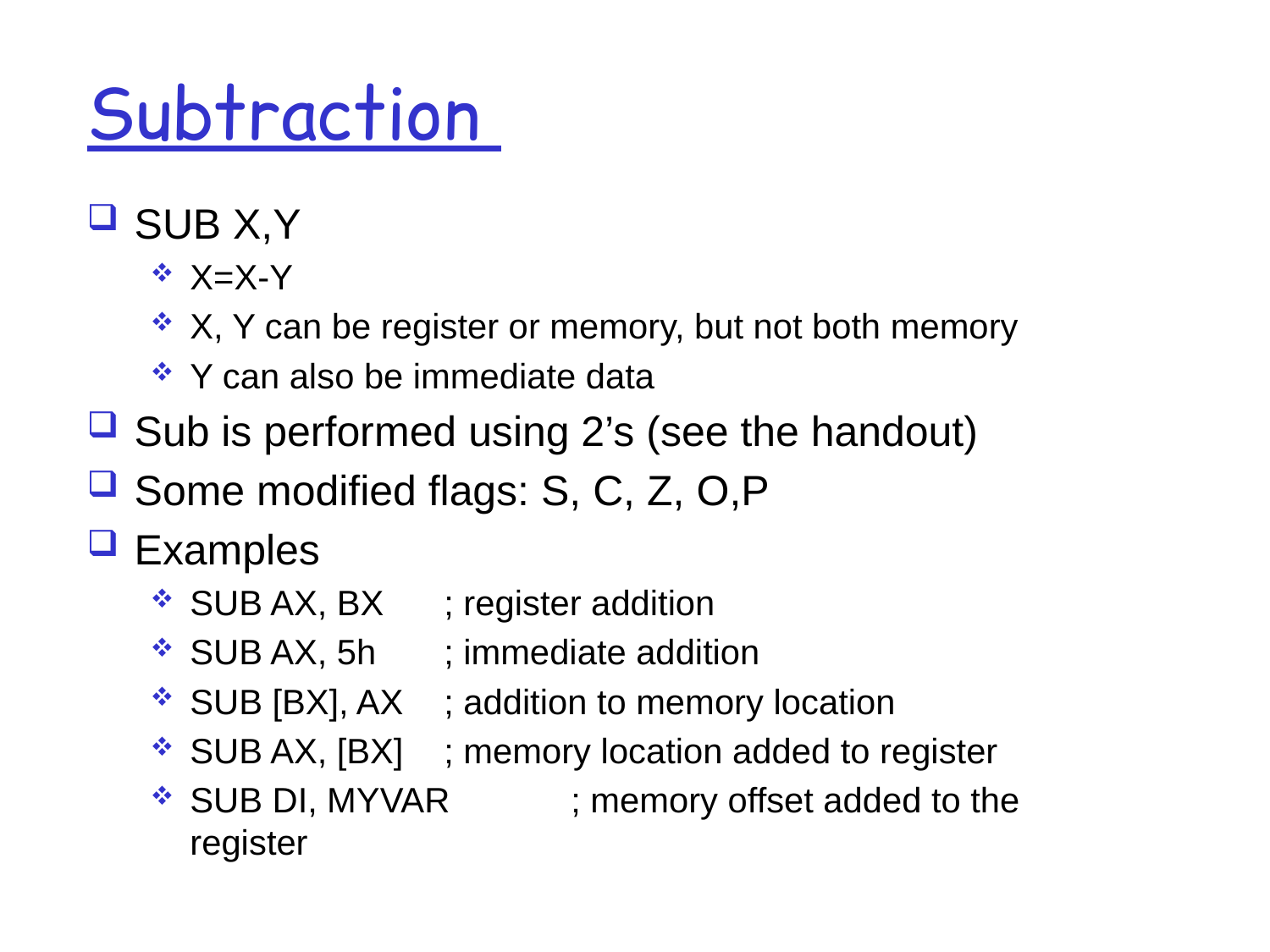

Subtraction
SUB X,Y
X=X-Y
X, Y can be register or memory, but not both memory
Y can also be immediate data
Sub is performed using 2’s (see the handout)
Some modified flags: S, C, Z, O,P
Examples
SUB AX, BX	; register addition
SUB AX, 5h	; immediate addition
SUB [BX], AX	; addition to memory location
SUB AX, [BX]	; memory location added to register
SUB DI, MYVAR	; memory offset added to the register